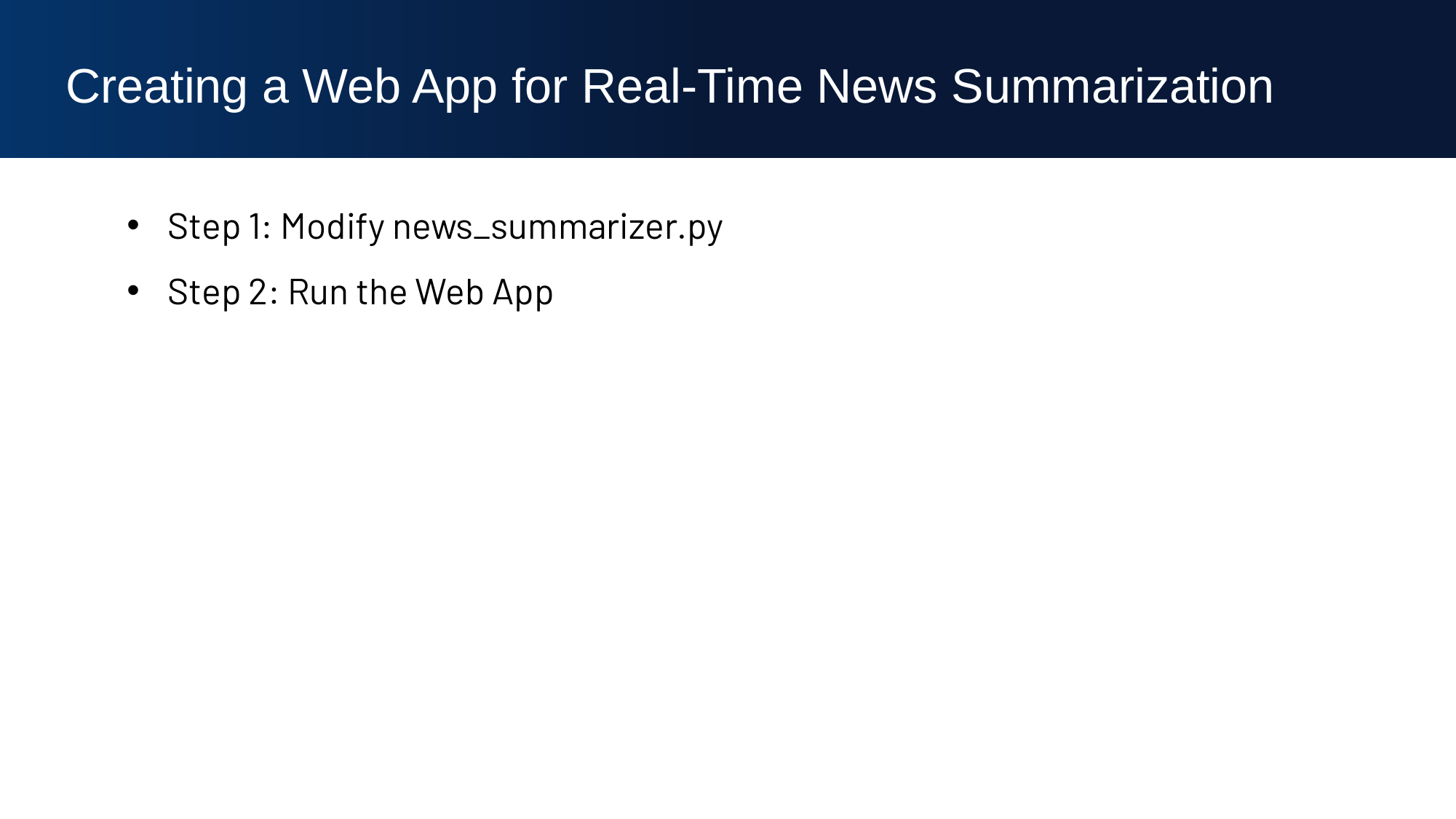

Creating a Web App for Real-Time News Summarization

Step 1: Modify news_summarizer.py
Step 2: Run the Web App